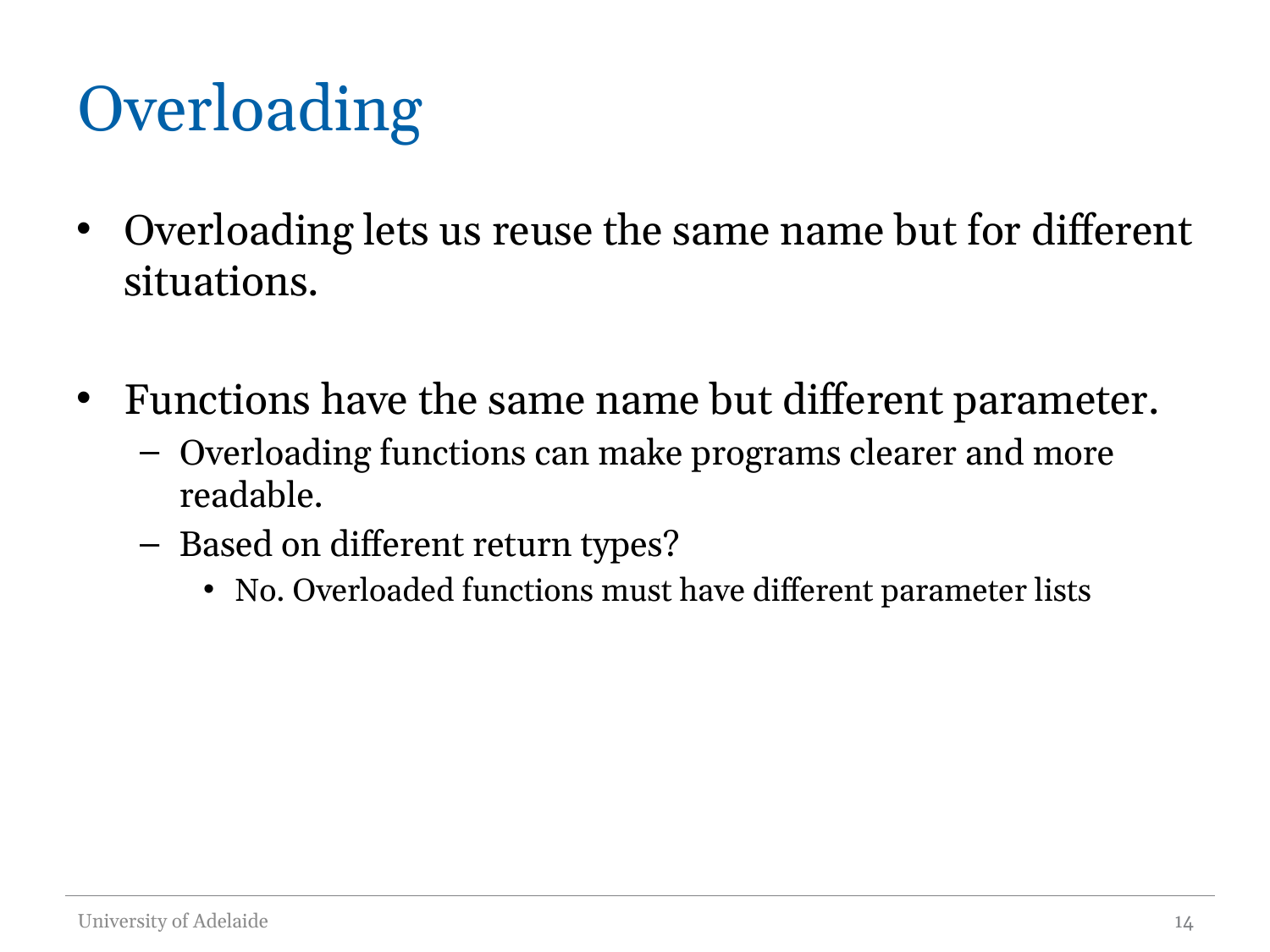

# Overloading
Overloading lets us reuse the same name but for different situations.

Functions have the same name but different parameter.
Overloading functions can make programs clearer and more readable.
Based on different return types?
No. Overloaded functions must have different parameter lists

University of Adelaide
14